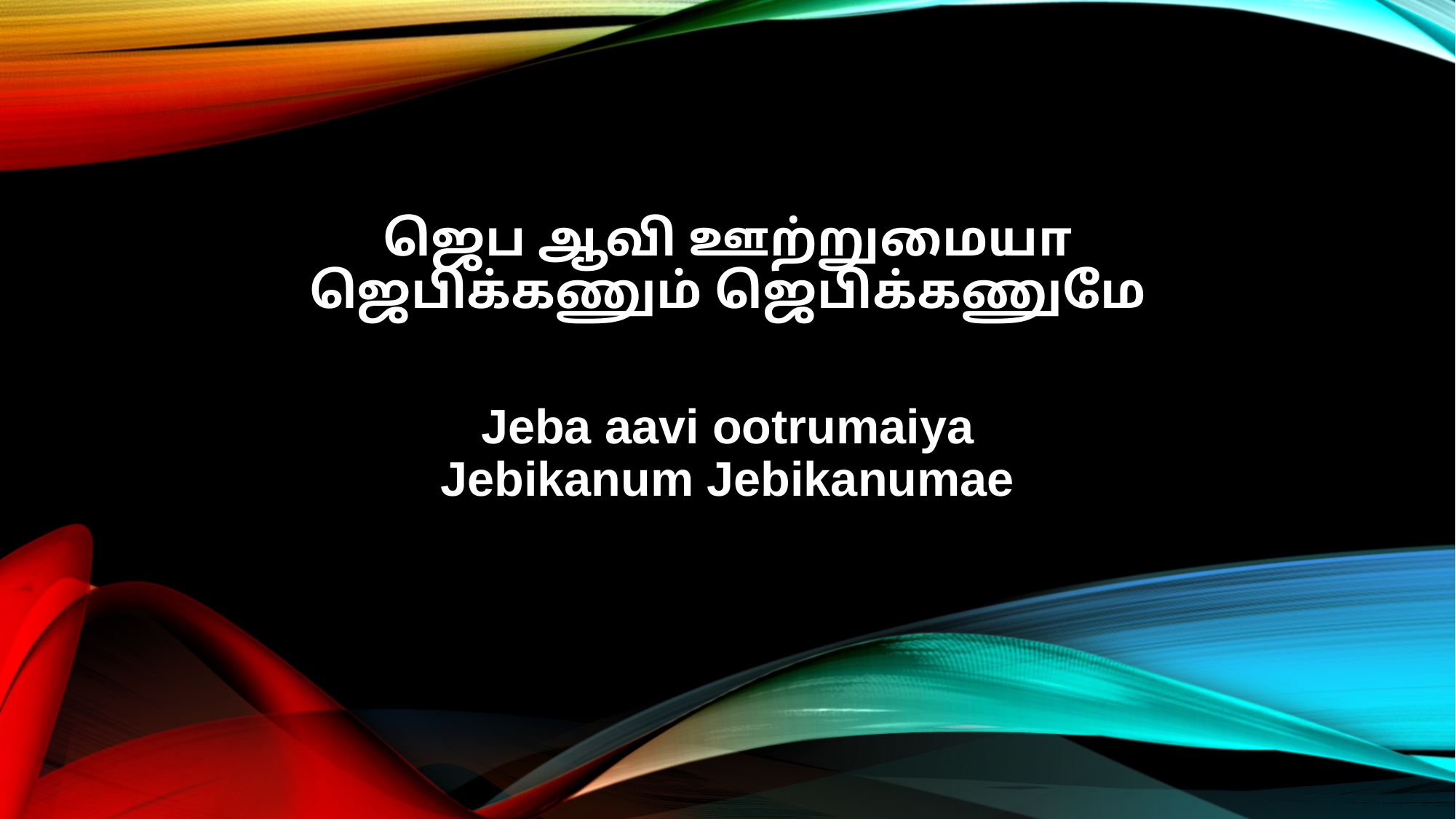

ஜெப ஆவி ஊற்றுமையா
ஜெபிக்கணும் ஜெபிக்கணுமே

Jeba aavi ootrumaiya
Jebikanum Jebikanumae